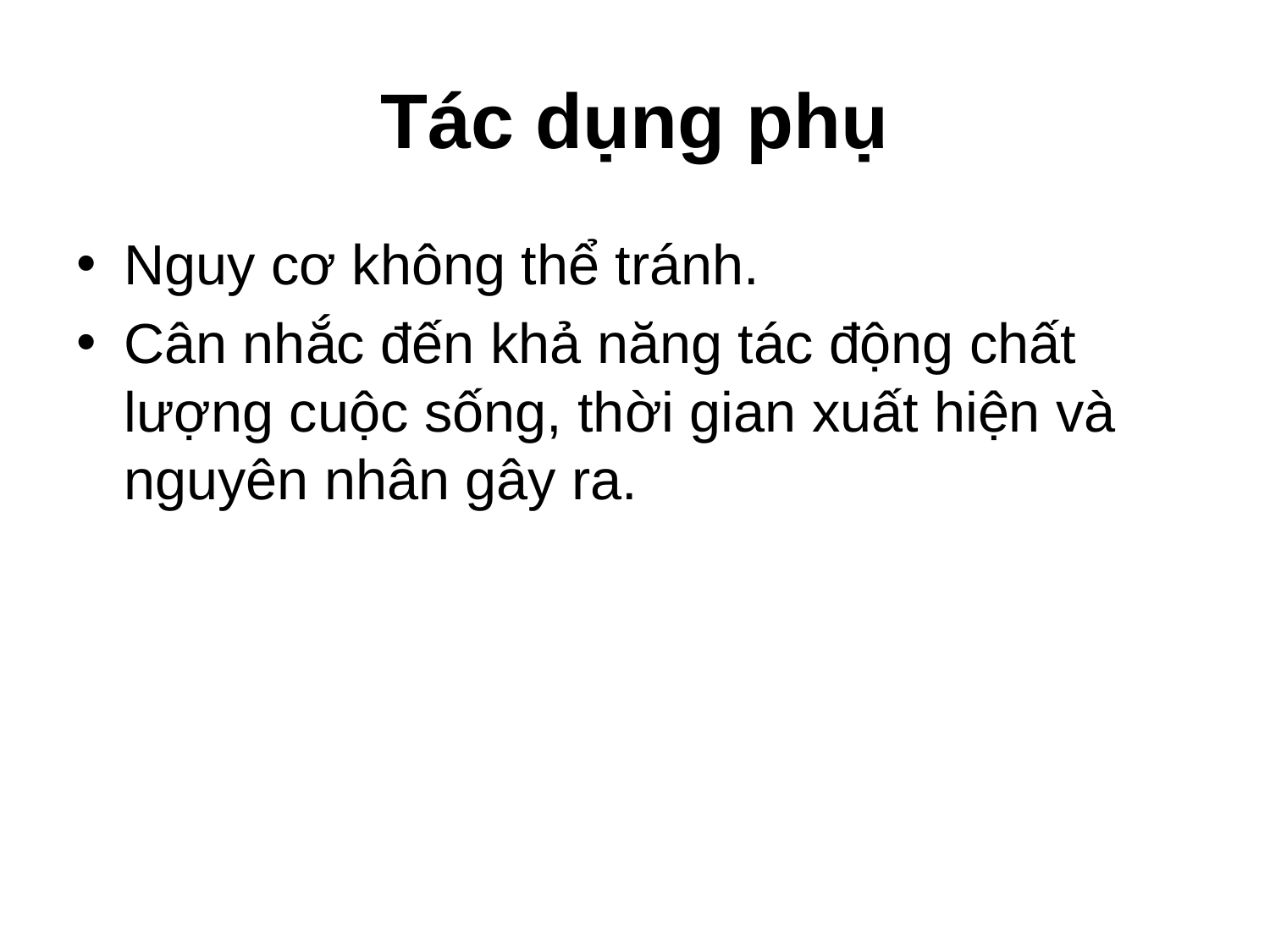

# Tác dụng phụ
Nguy cơ không thể tránh.
Cân nhắc đến khả năng tác động chất lượng cuộc sống, thời gian xuất hiện và nguyên nhân gây ra.